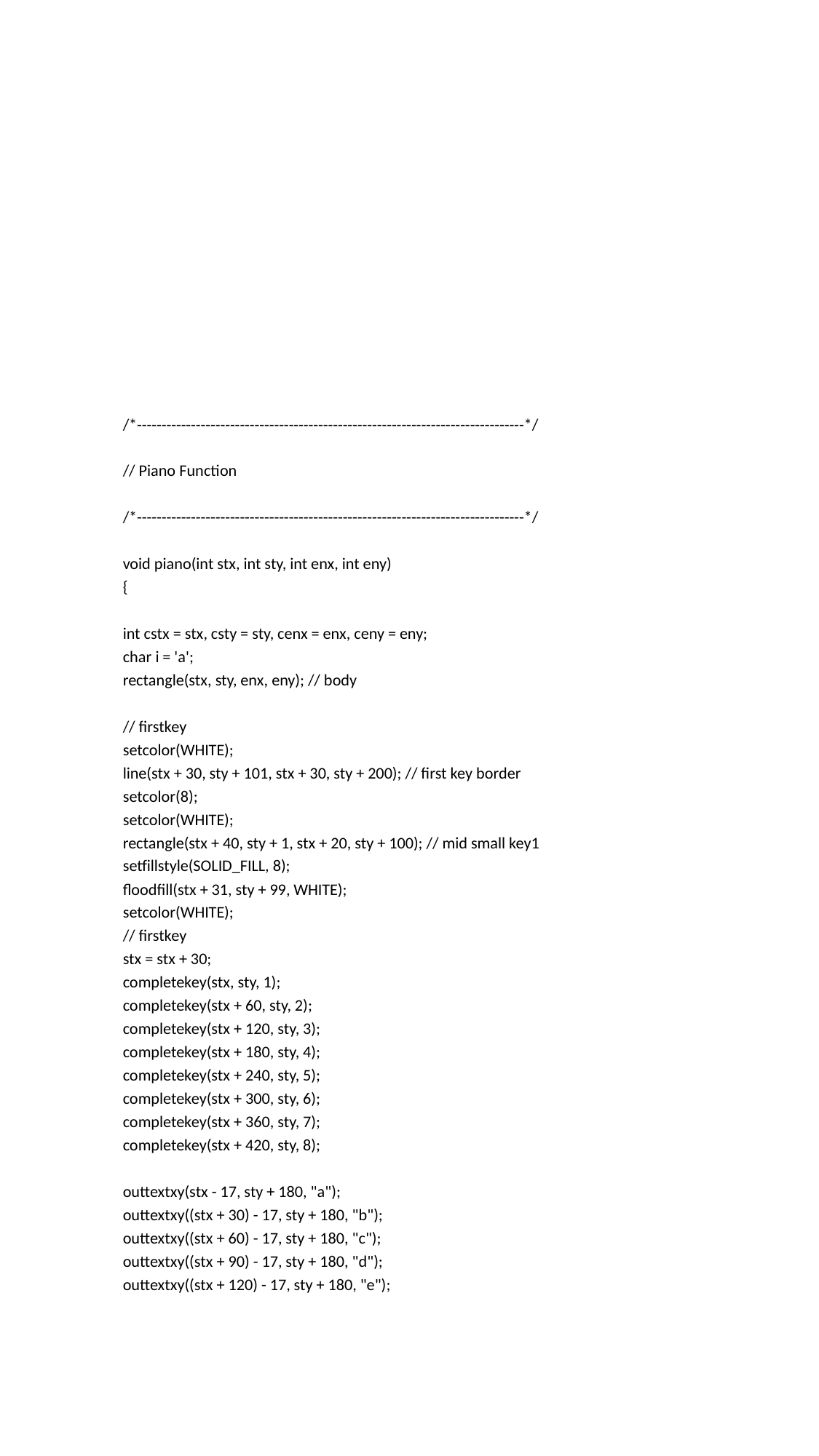

#

	/*-------------------------------------------------------------------------------*/

	// Piano Function

	/*-------------------------------------------------------------------------------*/

	void piano(int stx, int sty, int enx, int eny)
	{

		int cstx = stx, csty = sty, cenx = enx, ceny = eny;
		char i = 'a';
		rectangle(stx, sty, enx, eny); // body

		// firstkey
		setcolor(WHITE);
		line(stx + 30, sty + 101, stx + 30, sty + 200); // first key border
		setcolor(8);
		setcolor(WHITE);
		rectangle(stx + 40, sty + 1, stx + 20, sty + 100); // mid small key1
		setfillstyle(SOLID_FILL, 8);
		floodfill(stx + 31, sty + 99, WHITE);
		setcolor(WHITE);
		// firstkey
		stx = stx + 30;
		completekey(stx, sty, 1);
		completekey(stx + 60, sty, 2);
		completekey(stx + 120, sty, 3);
		completekey(stx + 180, sty, 4);
		completekey(stx + 240, sty, 5);
		completekey(stx + 300, sty, 6);
		completekey(stx + 360, sty, 7);
		completekey(stx + 420, sty, 8);

		outtextxy(stx - 17, sty + 180, "a");
		outtextxy((stx + 30) - 17, sty + 180, "b");
		outtextxy((stx + 60) - 17, sty + 180, "c");
		outtextxy((stx + 90) - 17, sty + 180, "d");
		outtextxy((stx + 120) - 17, sty + 180, "e");